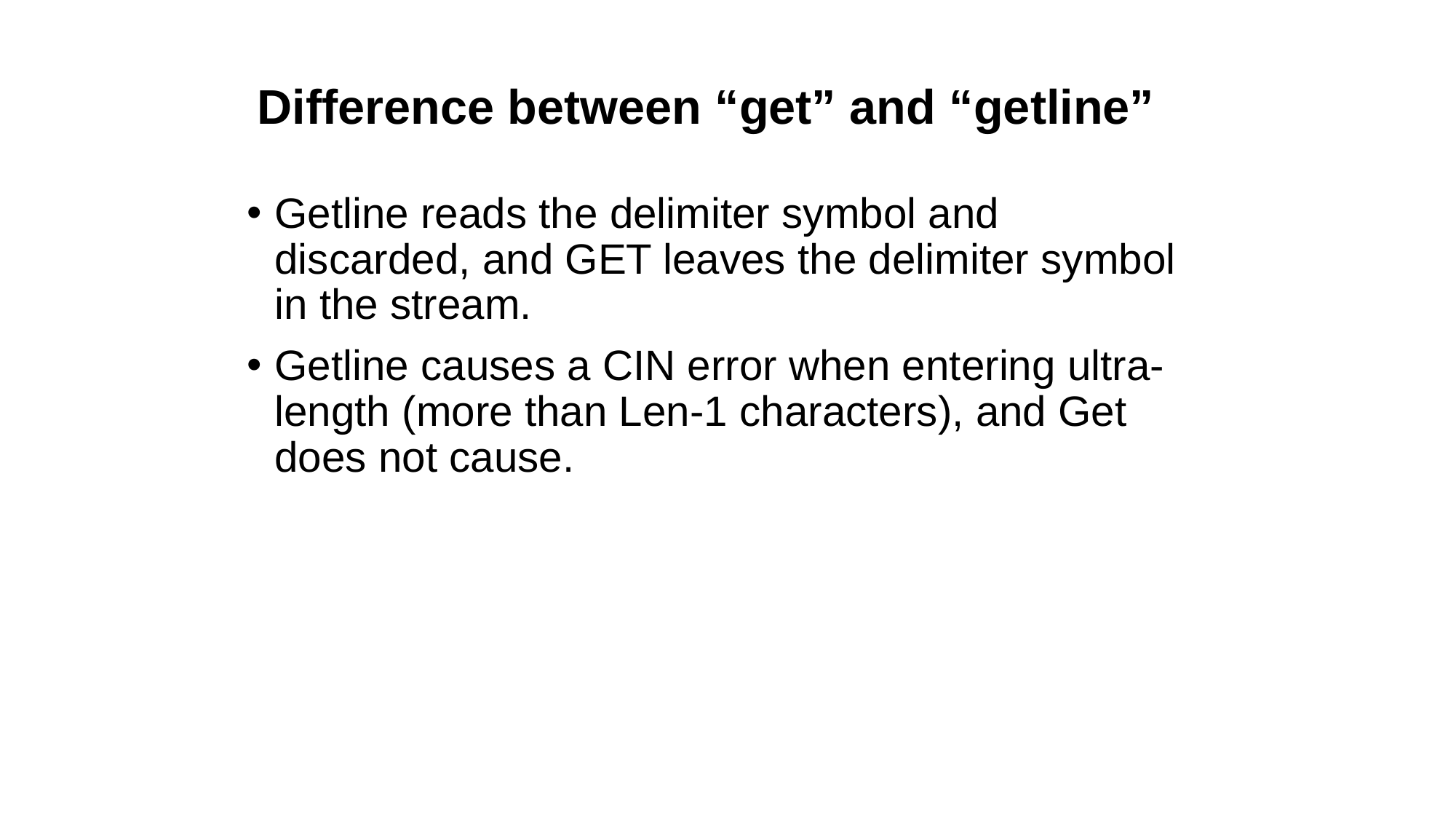

# Difference between “get” and “getline”
Getline reads the delimiter symbol and discarded, and GET leaves the delimiter symbol in the stream.
Getline causes a CIN error when entering ultra-length (more than Len-1 characters), and Get does not cause.